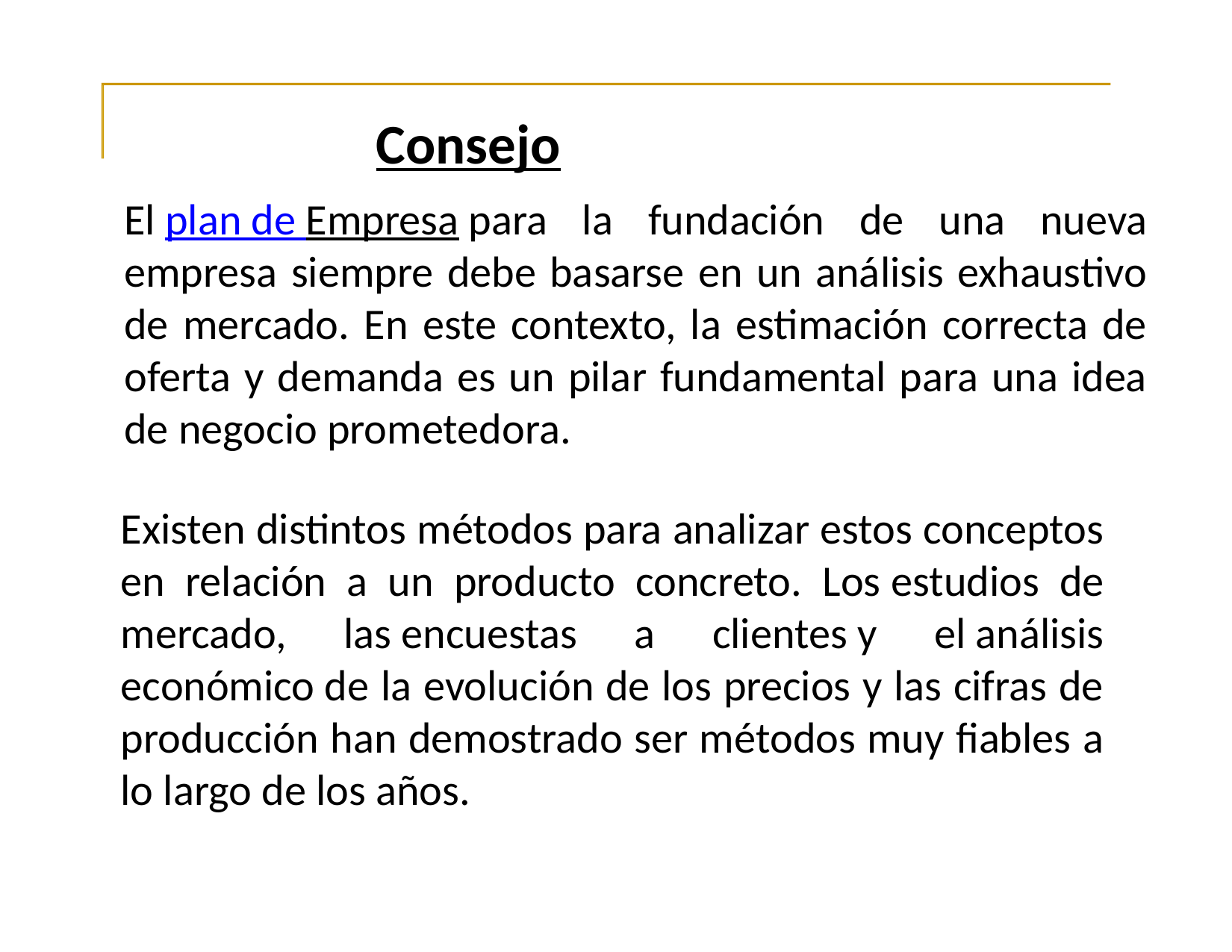

Consejo
El plan de Empresa para la fundación de una nueva empresa siempre debe basarse en un análisis exhaustivo de mercado. En este contexto, la estimación correcta de oferta y demanda es un pilar fundamental para una idea de negocio prometedora.
Existen distintos métodos para analizar estos conceptos en relación a un producto concreto. Los estudios de mercado, las encuestas a clientes y el análisis económico de la evolución de los precios y las cifras de producción han demostrado ser métodos muy fiables a lo largo de los años.